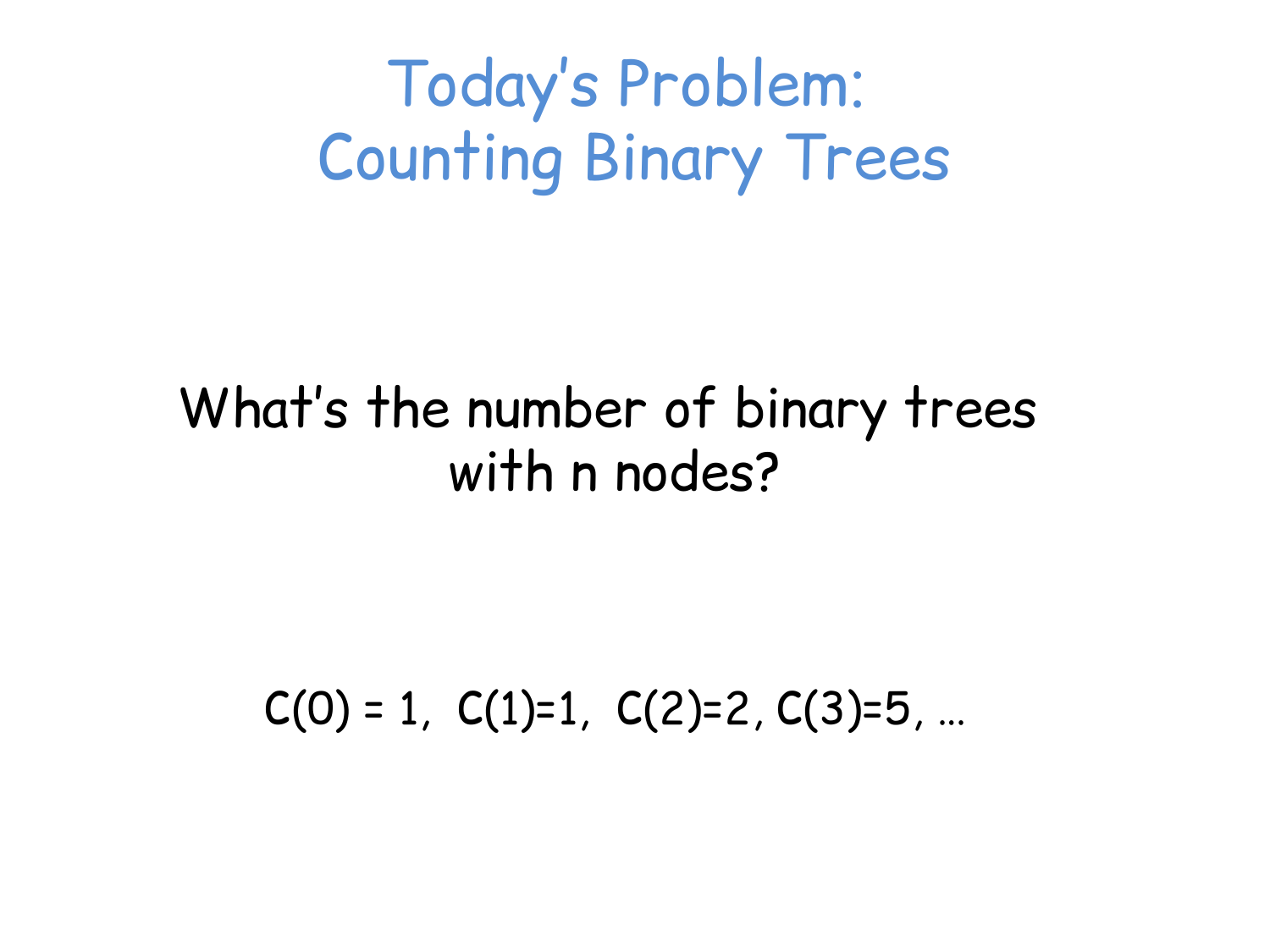

# Today’s Problem: Counting Binary Trees
What’s the number of binary trees
with n nodes?
C(0) = 1,  C(1)=1,  C(2)=2, C(3)=5, …